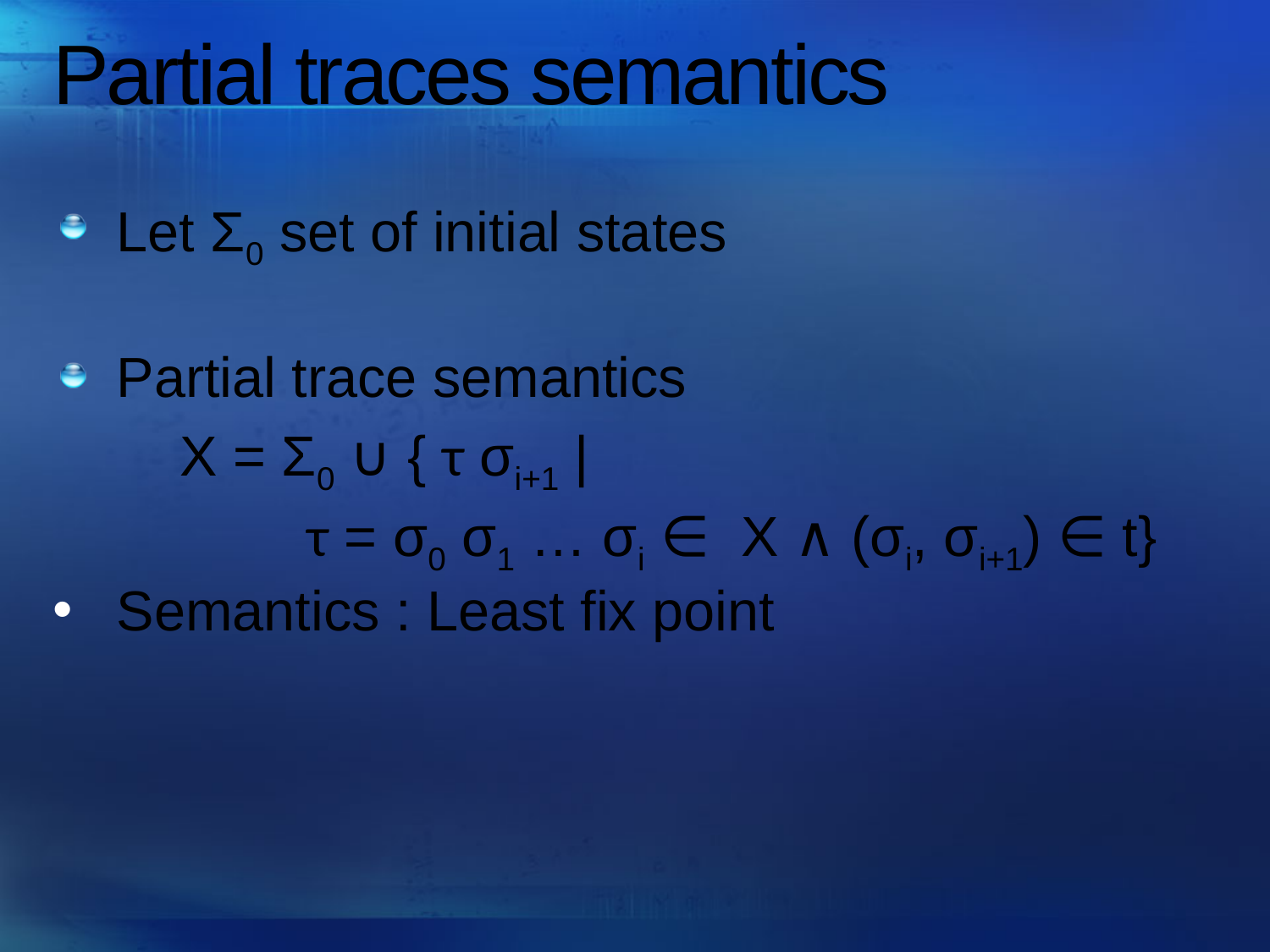

# Partial traces semantics
Let Σ0 set of initial states

Partial trace semantics
	X = Σ0 ∪ { τ σi+1 |
		τ = σ0 σ1 … σi ∈  X ∧ (σi, σi+1) ∈ t}
Semantics : Least fix point